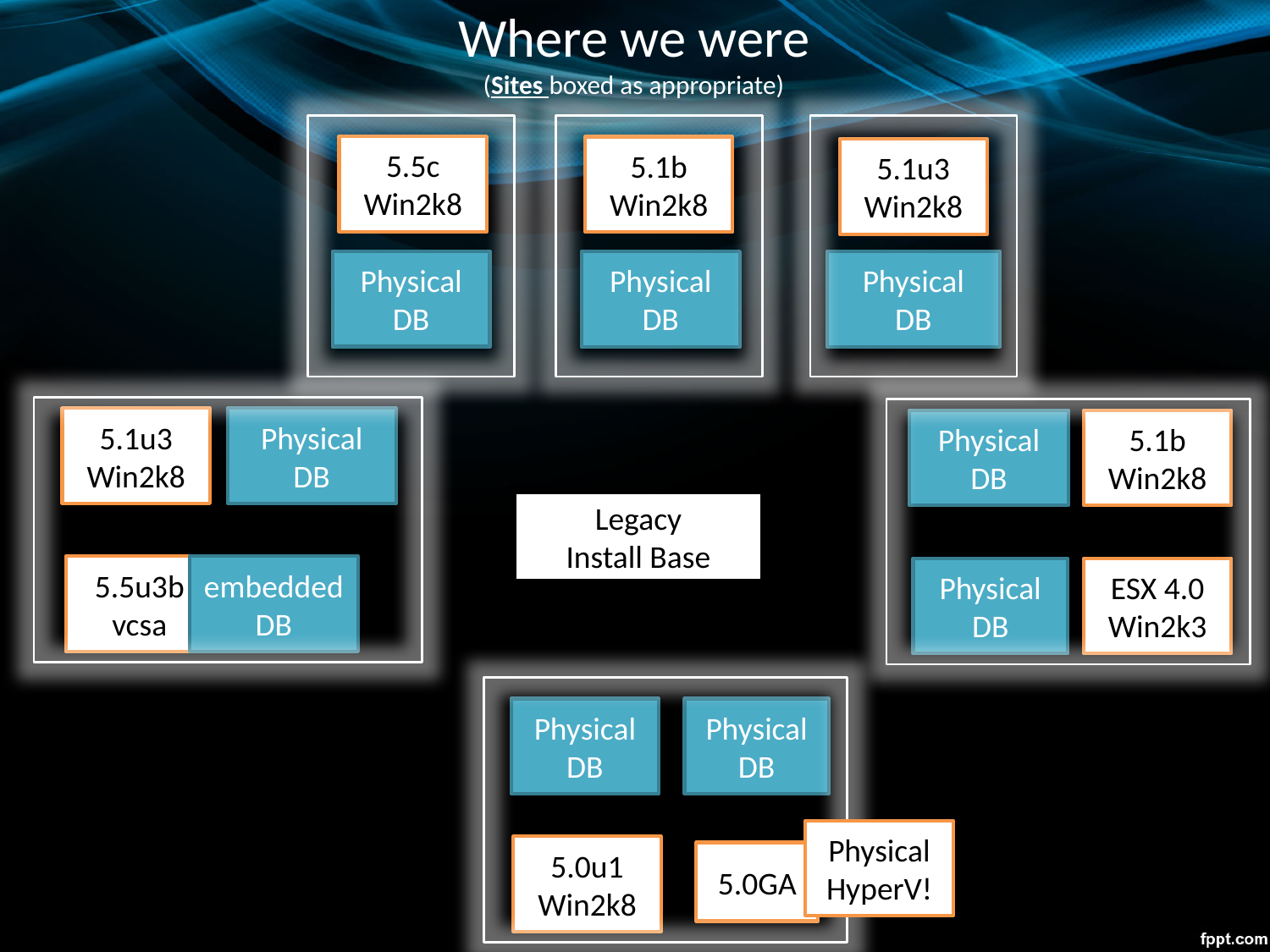

Where we were
(Sites boxed as appropriate)

5.5c
Win2k8
5.1b
Win2k8
5.1u3
Win2k8
Physical DB
Physical
DB
Physical
DB

5.1u3
Win2k8
Physical DB
Physical
DB
5.1b
Win2k8
Legacy
Install Base
embedded DB
5.5u3b
vcsa
Physical
DB
ESX 4.0
Win2k3

Physical
DB
Physical
DB
Physical
HyperV!
5.0u1
Win2k8
5.0GA